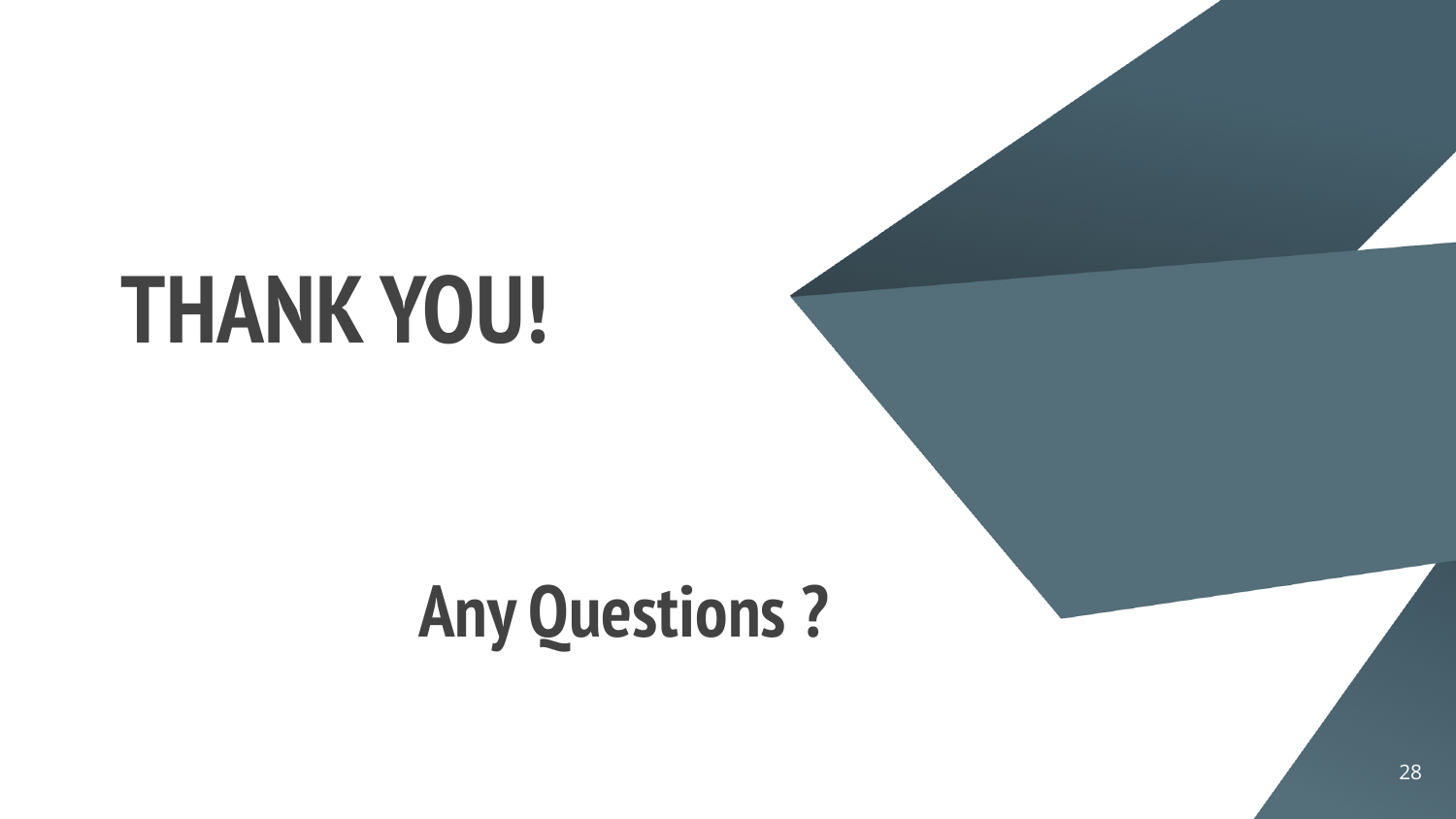

THANK YOU!
# Any Questions ?
28